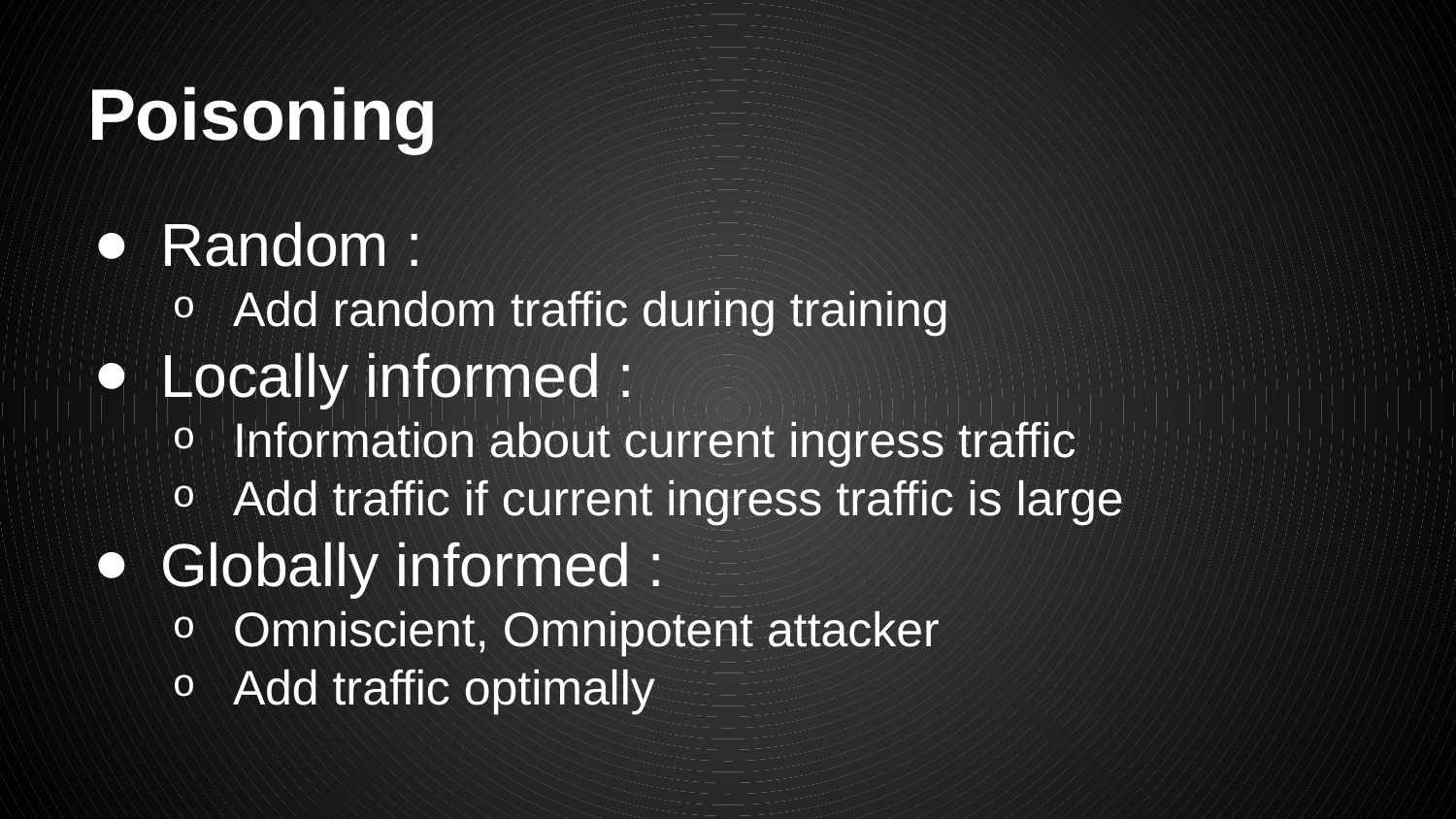

# Poisoning
Random :
Add random traffic during training
Locally informed :
Information about current ingress traffic
Add traffic if current ingress traffic is large
Globally informed :
Omniscient, Omnipotent attacker
Add traffic optimally